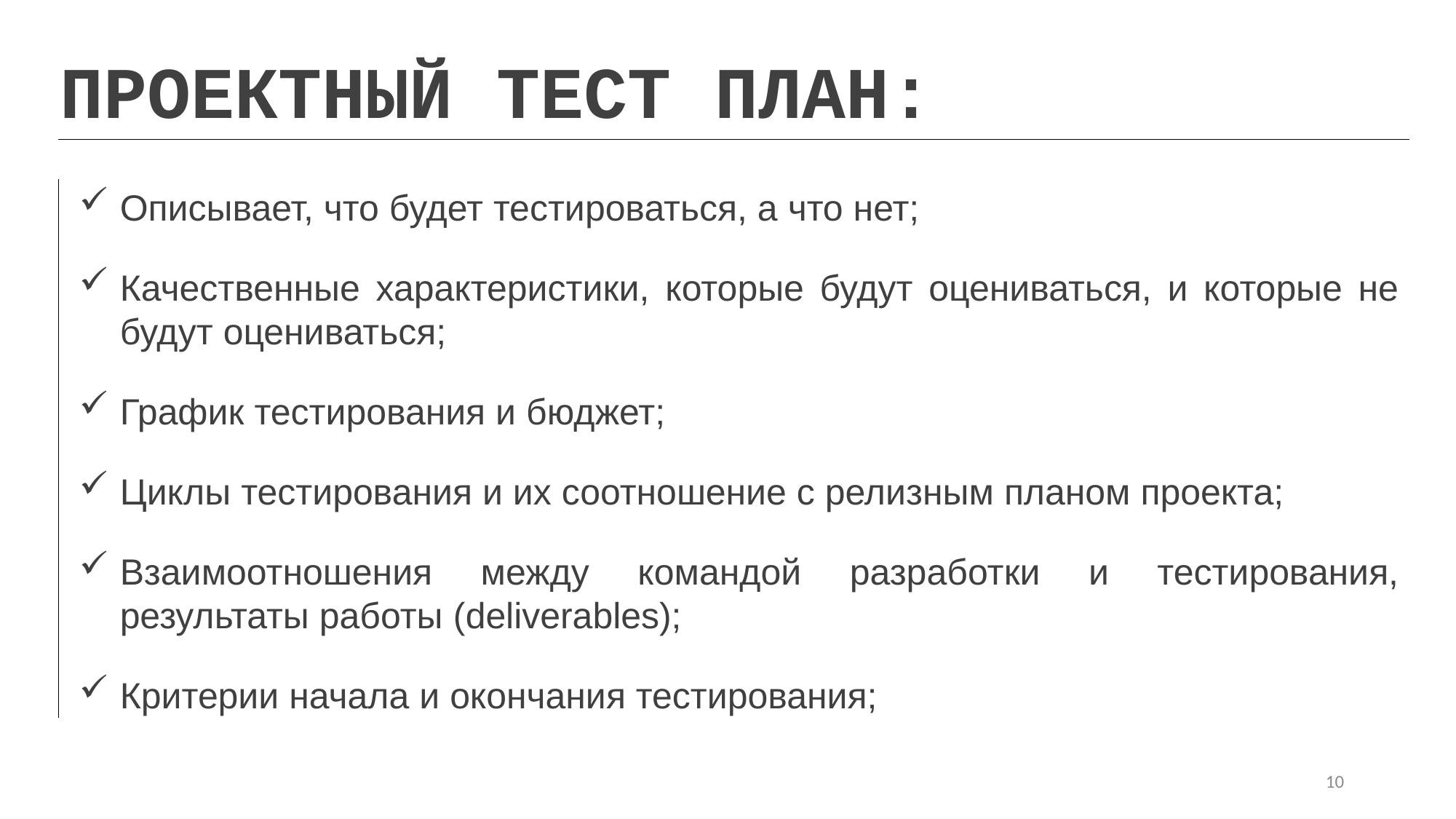

ПРОЕКТНЫЙ ТЕСТ ПЛАН:
Описывает, что будет тестироваться, а что нет;
Качественные характеристики, которые будут оцениваться, и которые не будут оцениваться;
График тестирования и бюджет;
Циклы тестирования и их соотношение с релизным планом проекта;
Взаимоотношения между командой разработки и тестирования, результаты работы (deliverables);
Критерии начала и окончания тестирования;
10